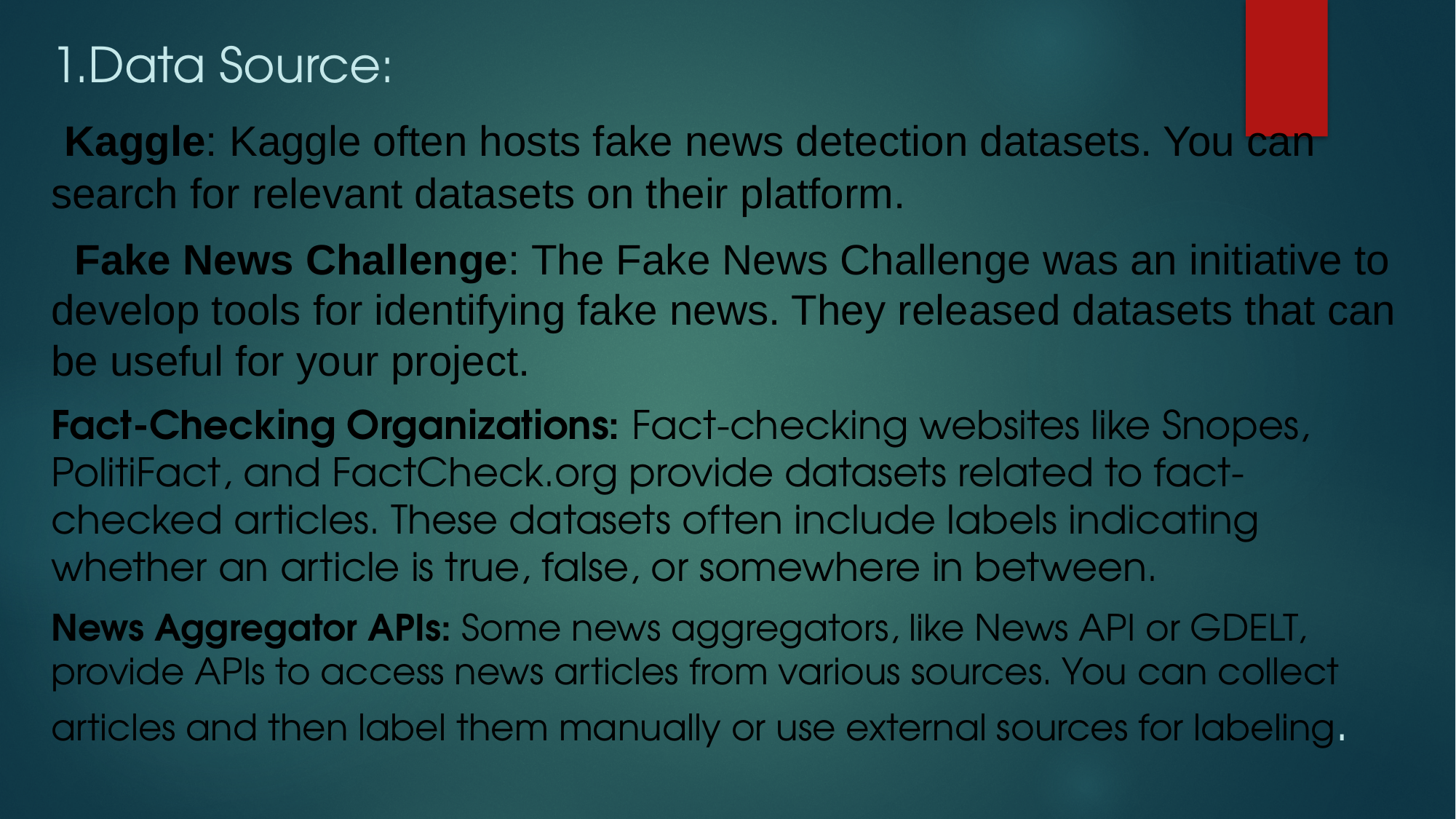

1.Data Source:
 Kaggle: Kaggle often hosts fake news detection datasets. You can search for relevant datasets on their platform.
  Fake News Challenge: The Fake News Challenge was an initiative to develop tools for identifying fake news. They released datasets that can be useful for your project.
Fact-Checking Organizations: Fact-checking websites like Snopes, PolitiFact, and FactCheck.org provide datasets related to fact-checked articles. These datasets often include labels indicating whether an article is true, false, or somewhere in between.
News Aggregator APIs: Some news aggregators, like News API or GDELT, provide APIs to access news articles from various sources. You can collect articles and then label them manually or use external sources for labeling.